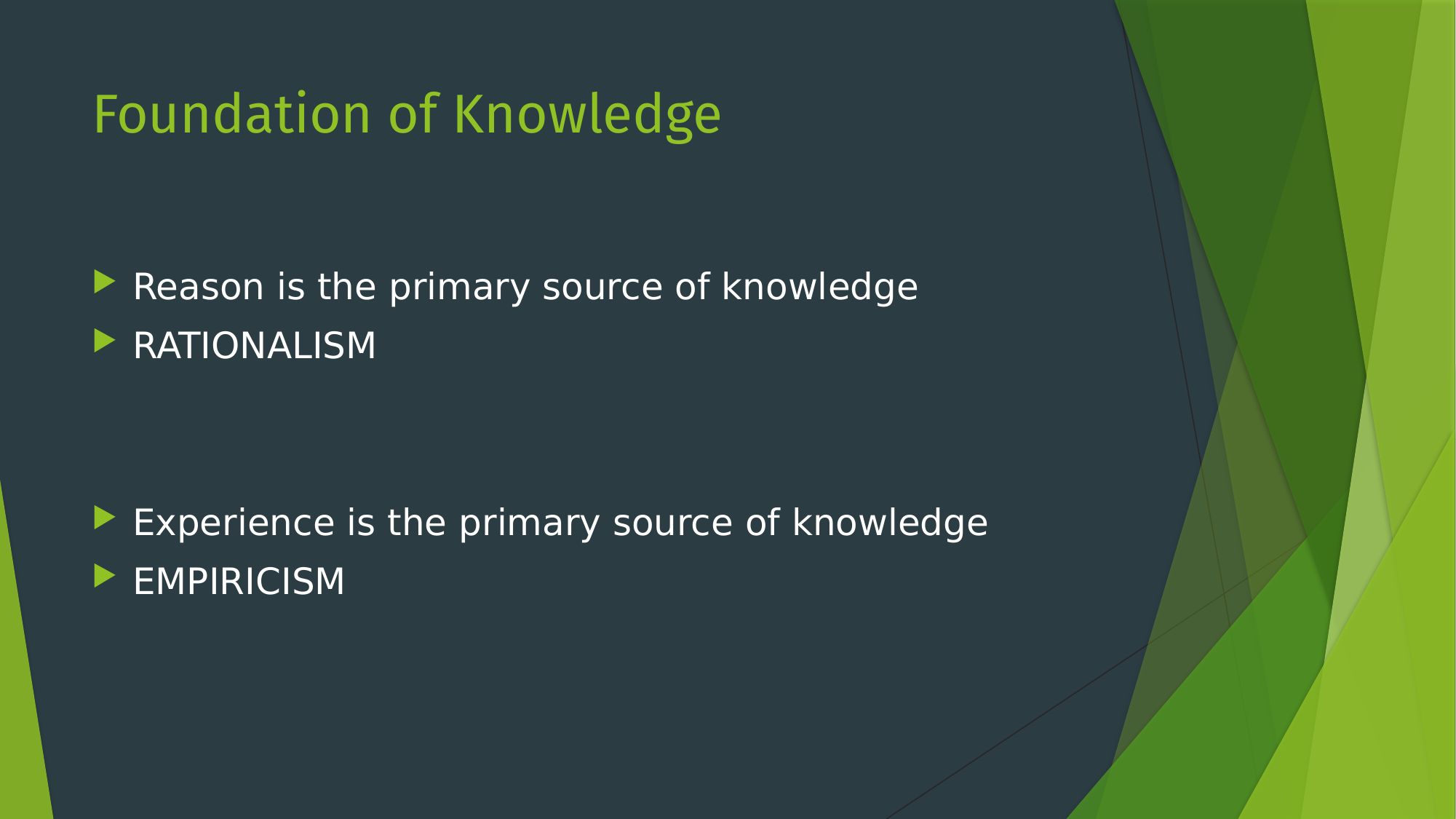

# Foundation of Knowledge
Reason is the primary source of knowledge
RATIONALISM

Experience is the primary source of knowledge
EMPIRICISM